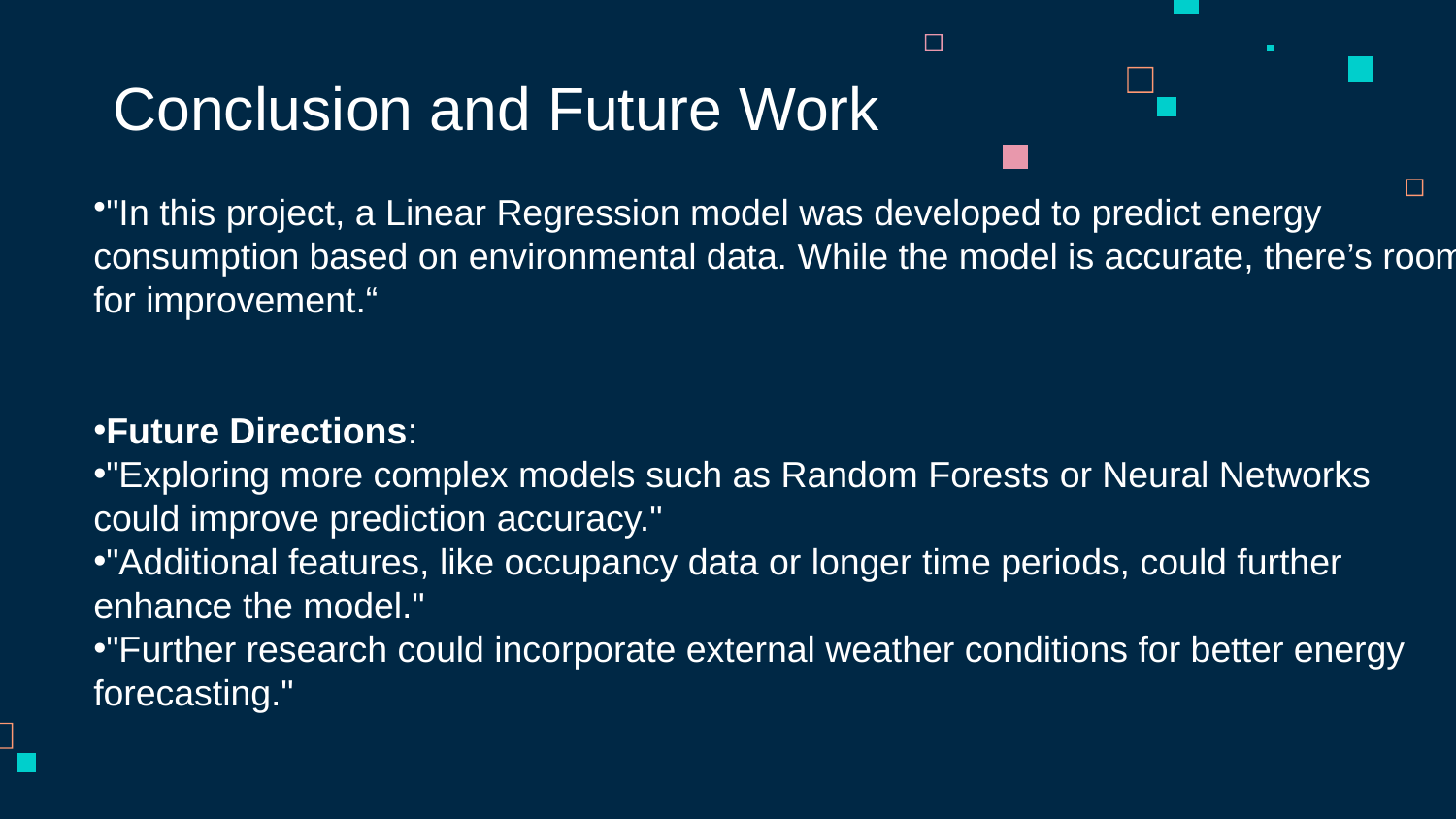

# Conclusion and Future Work
"In this project, a Linear Regression model was developed to predict energy
consumption based on environmental data. While the model is accurate, there’s room
for improvement.“

Future Directions:
"Exploring more complex models such as Random Forests or Neural Networks
could improve prediction accuracy."
"Additional features, like occupancy data or longer time periods, could further
enhance the model."
"Further research could incorporate external weather conditions for better energy
forecasting."